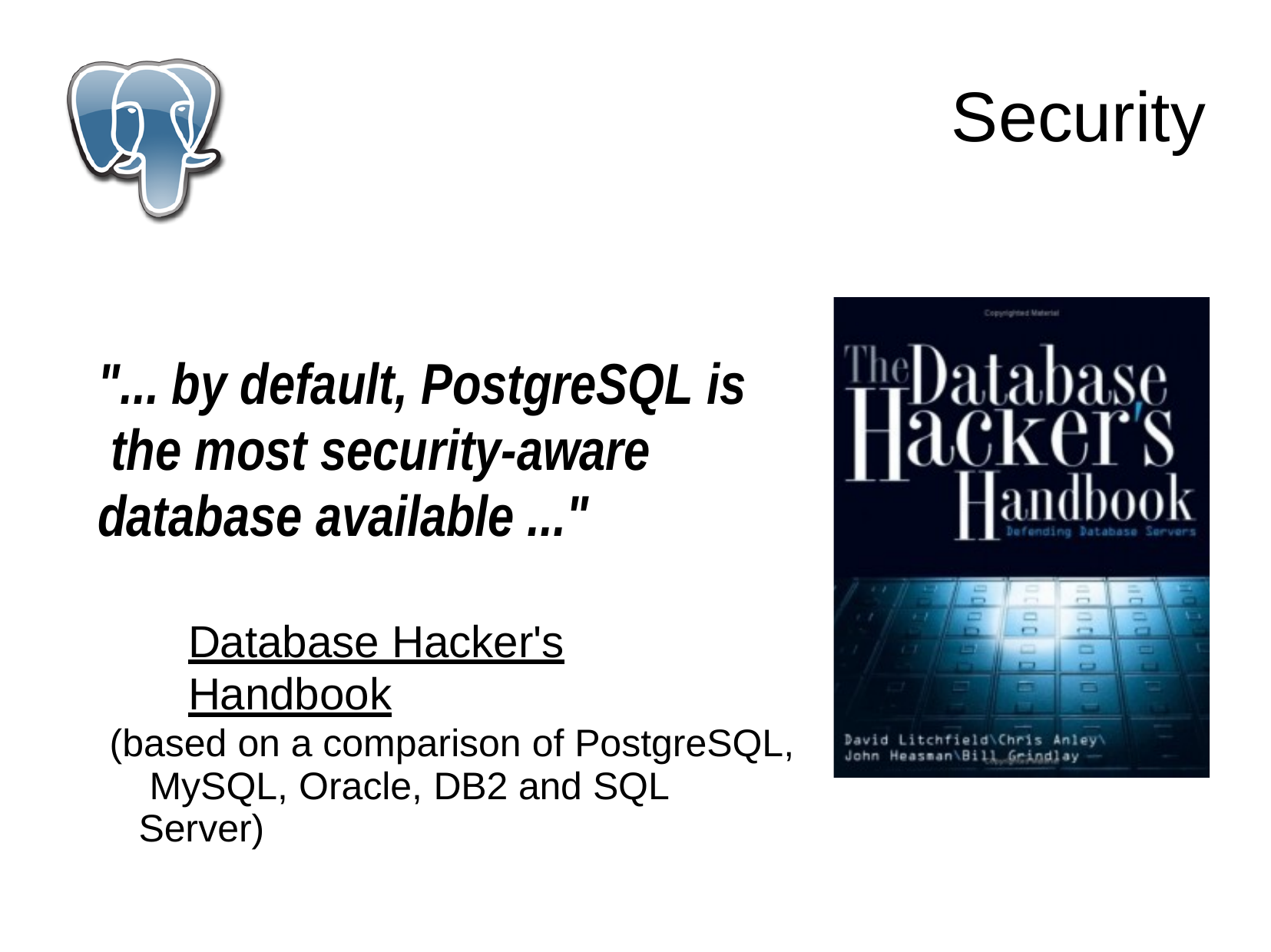

# Security

"... by default, PostgreSQL is  the most security-aware  database available ..."

Database Hacker's Handbook
(based on a comparison of PostgreSQL,  MySQL, Oracle, DB2 and SQL Server)